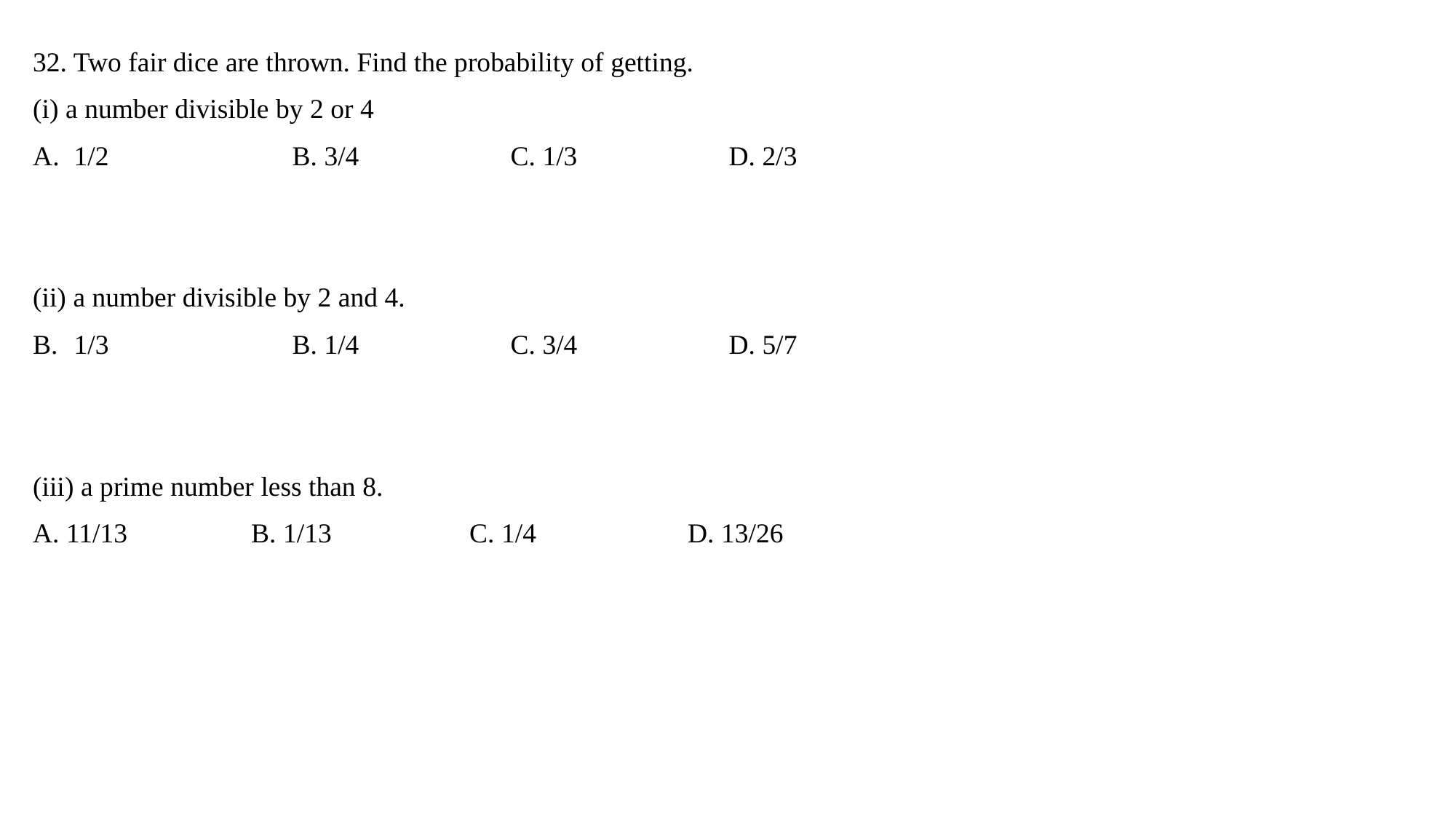

32. Two fair dice are thrown. Find the probability of getting.
(i) a number divisible by 2 or 4
1/2 		B. 3/4 		C. 1/3 		D. 2/3

(ii) a number divisible by 2 and 4.
1/3 		B. 1/4 		C. 3/4 		D. 5/7

(iii) a prime number less than 8.
A. 11/13 		B. 1/13 		C. 1/4 		D. 13/26